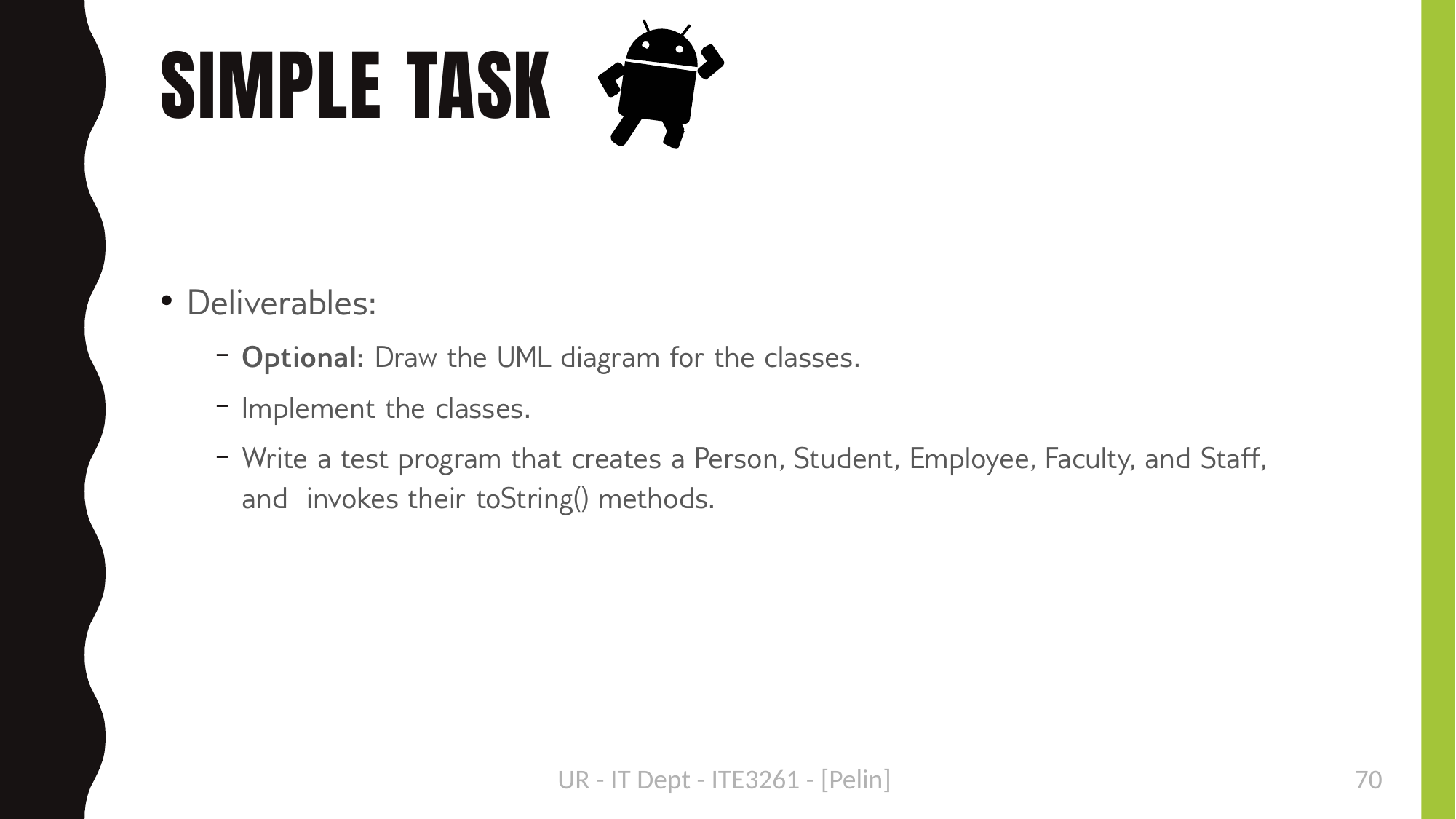

SIMPLE TASK
Deliverables:
Optional: Draw the UML diagram for the classes.
Implement the classes.
Write a test program that creates a Person, Student, Employee, Faculty, and Staff, and  invokes their toString() methods.
UR - IT Dept - ITE3261 - [Pelin]
70